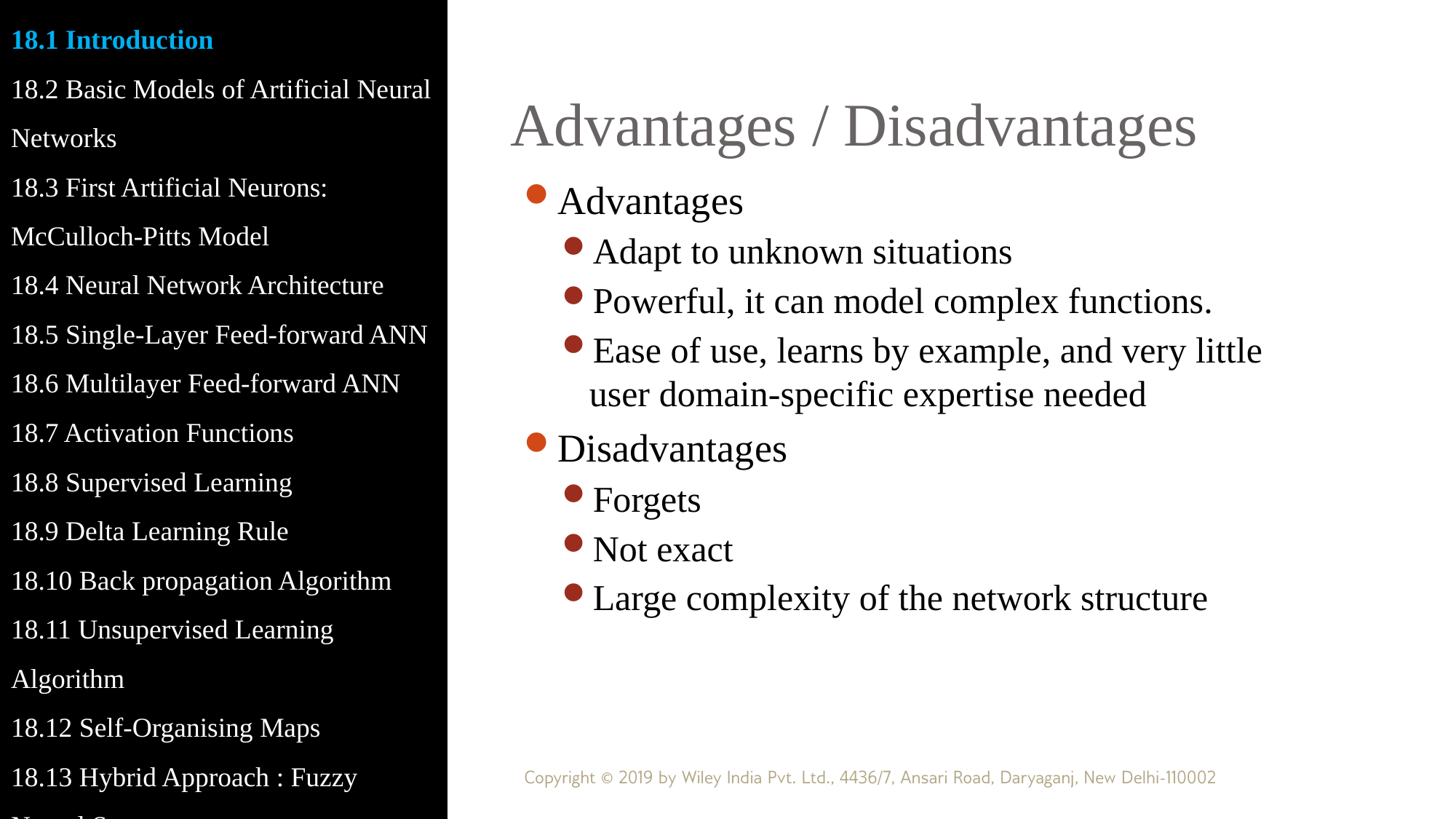

18.1 Introduction
18.2 Basic Models of Artificial Neural Networks
18.3 First Artificial Neurons: McCulloch-Pitts Model
18.4 Neural Network Architecture
18.5 Single-Layer Feed-forward ANN
18.6 Multilayer Feed-forward ANN
18.7 Activation Functions
18.8 Supervised Learning
18.9 Delta Learning Rule
18.10 Back propagation Algorithm
18.11 Unsupervised Learning Algorithm
18.12 Self-Organising Maps
18.13 Hybrid Approach : Fuzzy Neural Systems
Advantages / Disadvantages
Advantages
Adapt to unknown situations
Powerful, it can model complex functions.
Ease of use, learns by example, and very little user domain‐specific expertise needed
Disadvantages
Forgets
Not exact
Large complexity of the network structure
Copyright © 2019 by Wiley India Pvt. Ltd., 4436/7, Ansari Road, Daryaganj, New Delhi-110002